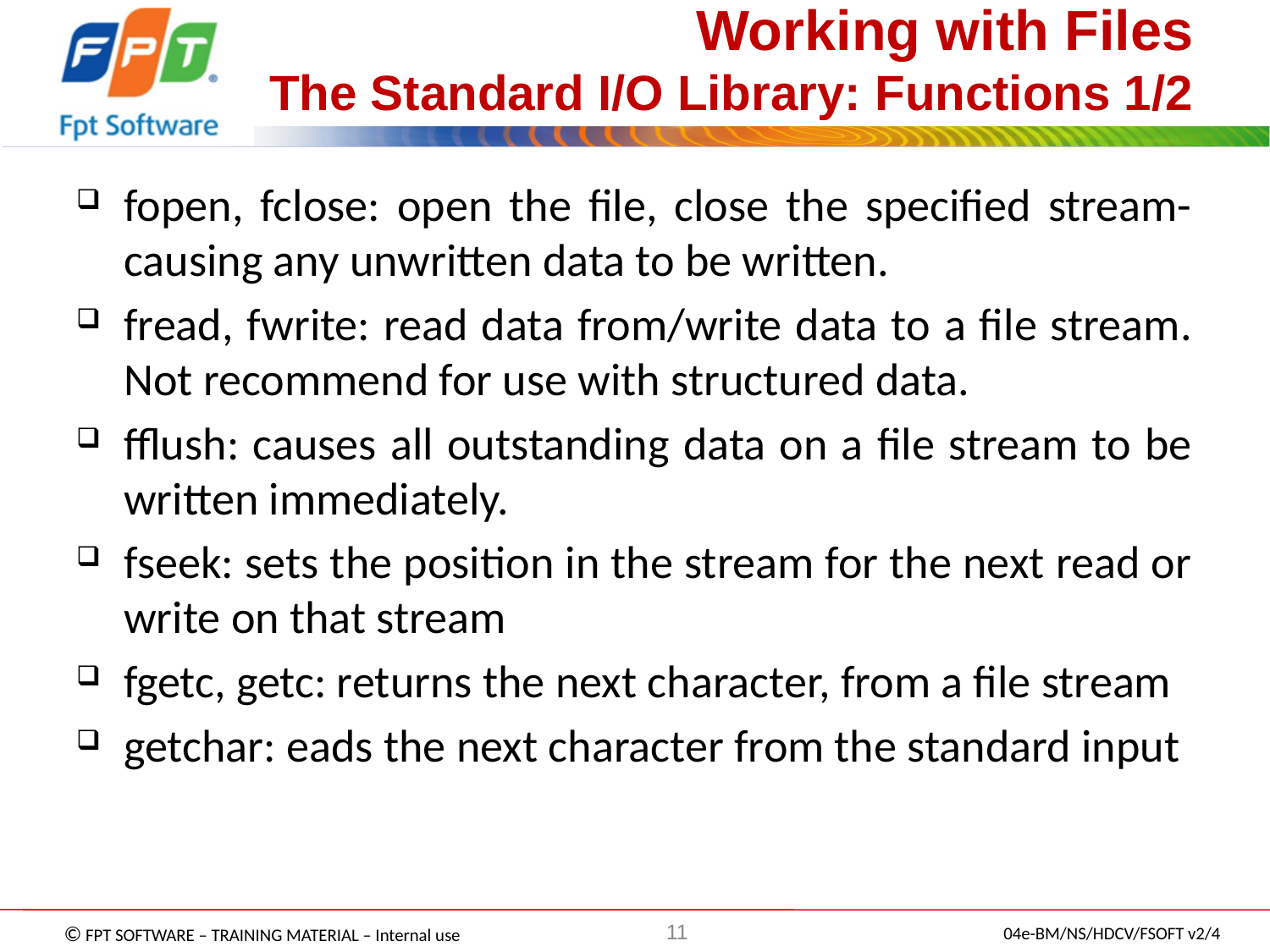

# Working with Files The Standard I/O Library: Functions 1/2
fopen, fclose: open the file, close the specified stream-causing any unwritten data to be written.
fread, fwrite: read data from/write data to a file stream. Not recommend for use with structured data.
fflush: causes all outstanding data on a file stream to be written immediately.
fseek: sets the position in the stream for the next read or write on that stream
fgetc, getc: returns the next character, from a file stream
getchar: eads the next character from the standard input
11